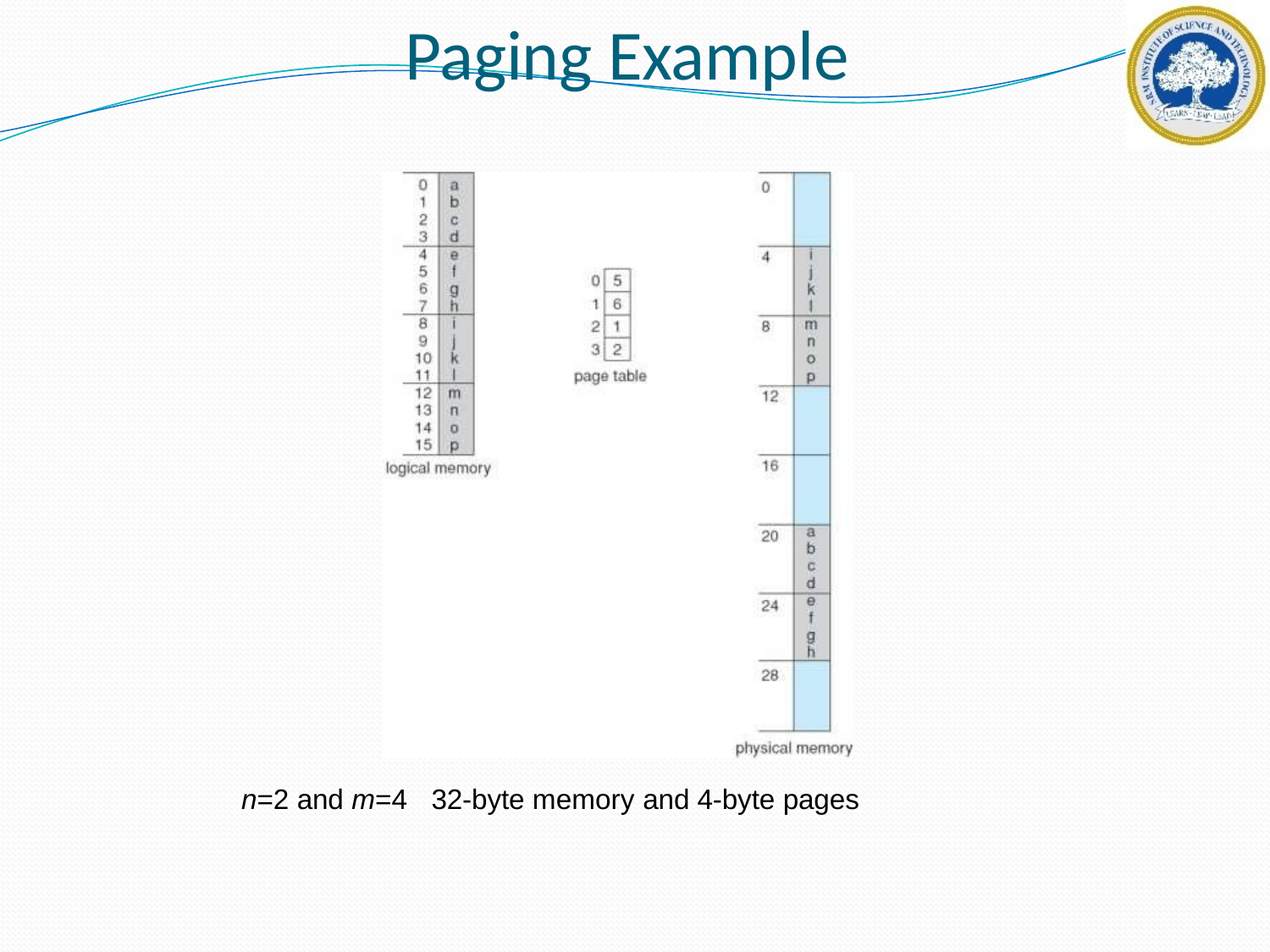

# Paging Example

n=2 and m=4
32-byte memory and 4-byte pages